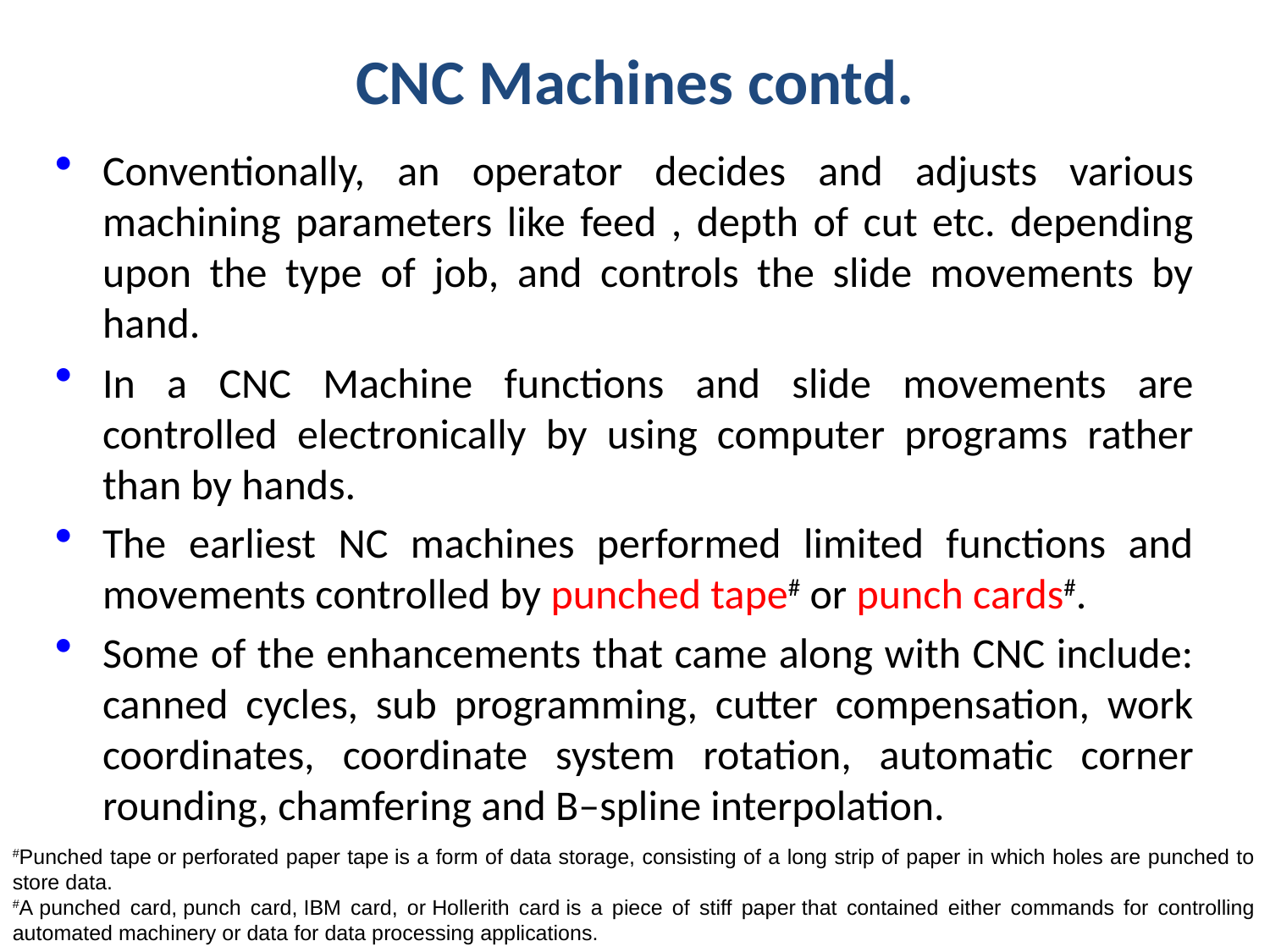

# CNC Machines contd.
Conventionally, an operator decides and adjusts various machining parameters like feed , depth of cut etc. depending upon the type of job, and controls the slide movements by hand.
In a CNC Machine functions and slide movements are controlled electronically by using computer programs rather than by hands.
The earliest NC machines performed limited functions and movements controlled by punched tape# or punch cards#.
Some of the enhancements that came along with CNC include: canned cycles, sub programming, cutter compensation, work coordinates, coordinate system rotation, automatic corner rounding, chamfering and B–spline interpolation.
#Punched tape or perforated paper tape is a form of data storage, consisting of a long strip of paper in which holes are punched to store data.
#A punched card, punch card, IBM card, or Hollerith card is a piece of stiff paper that contained either commands for controlling automated machinery or data for data processing applications.